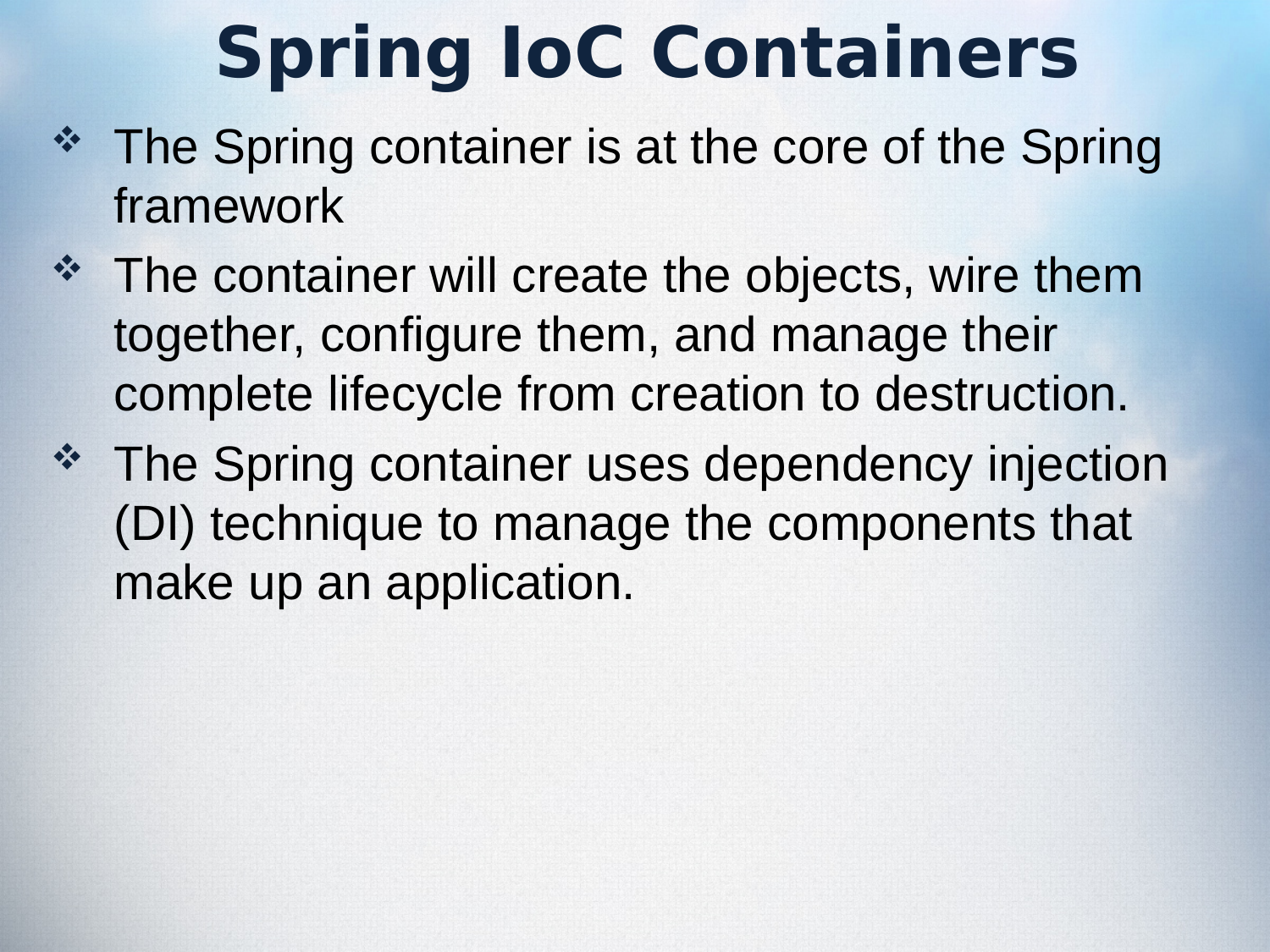

# Spring IoC Containers
The Spring container is at the core of the Spring framework
The container will create the objects, wire them together, configure them, and manage their complete lifecycle from creation to destruction.
The Spring container uses dependency injection (DI) technique to manage the components that make up an application.